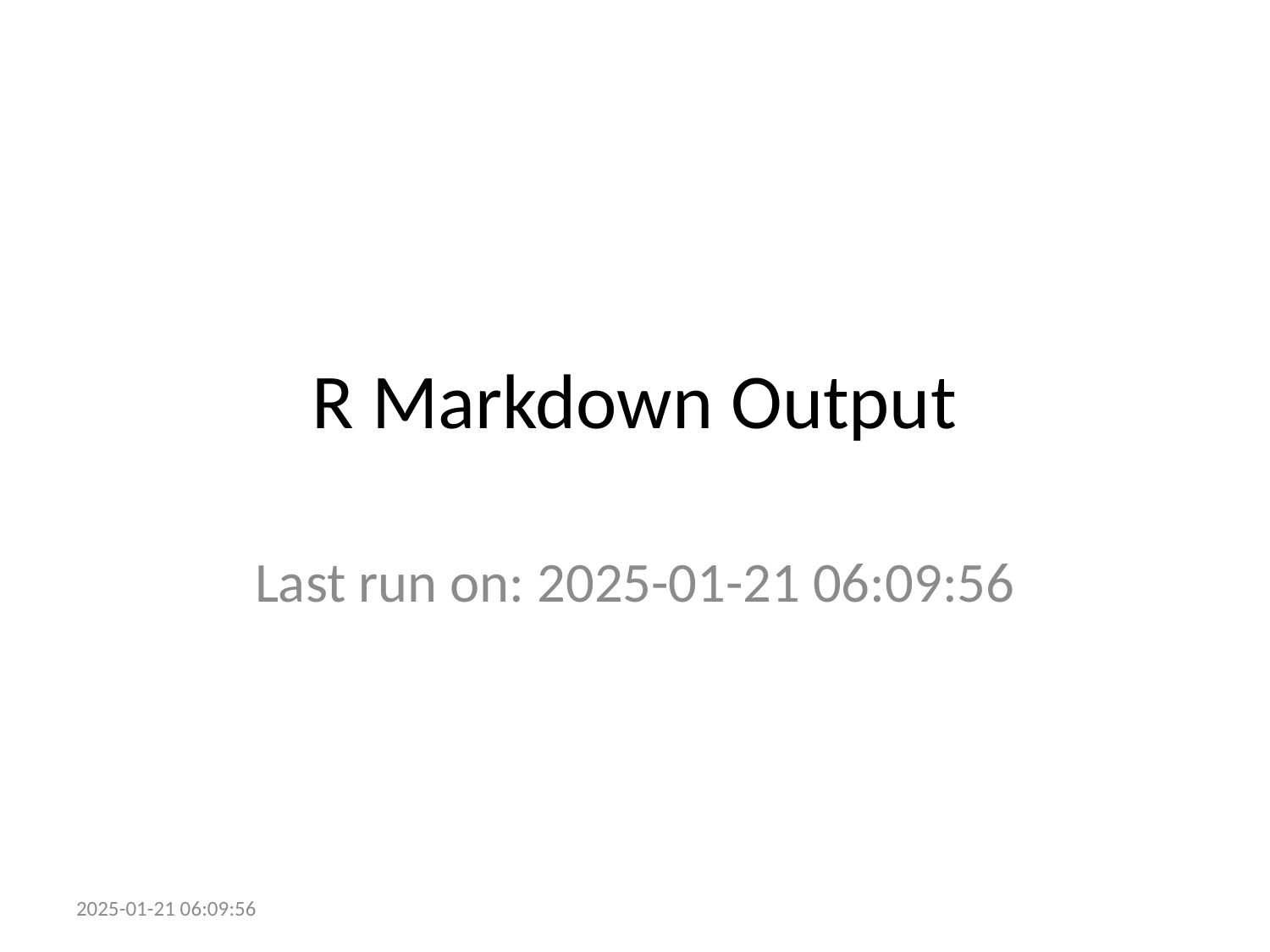

# R Markdown Output
Last run on: 2025-01-21 06:09:56
2025-01-21 06:09:56